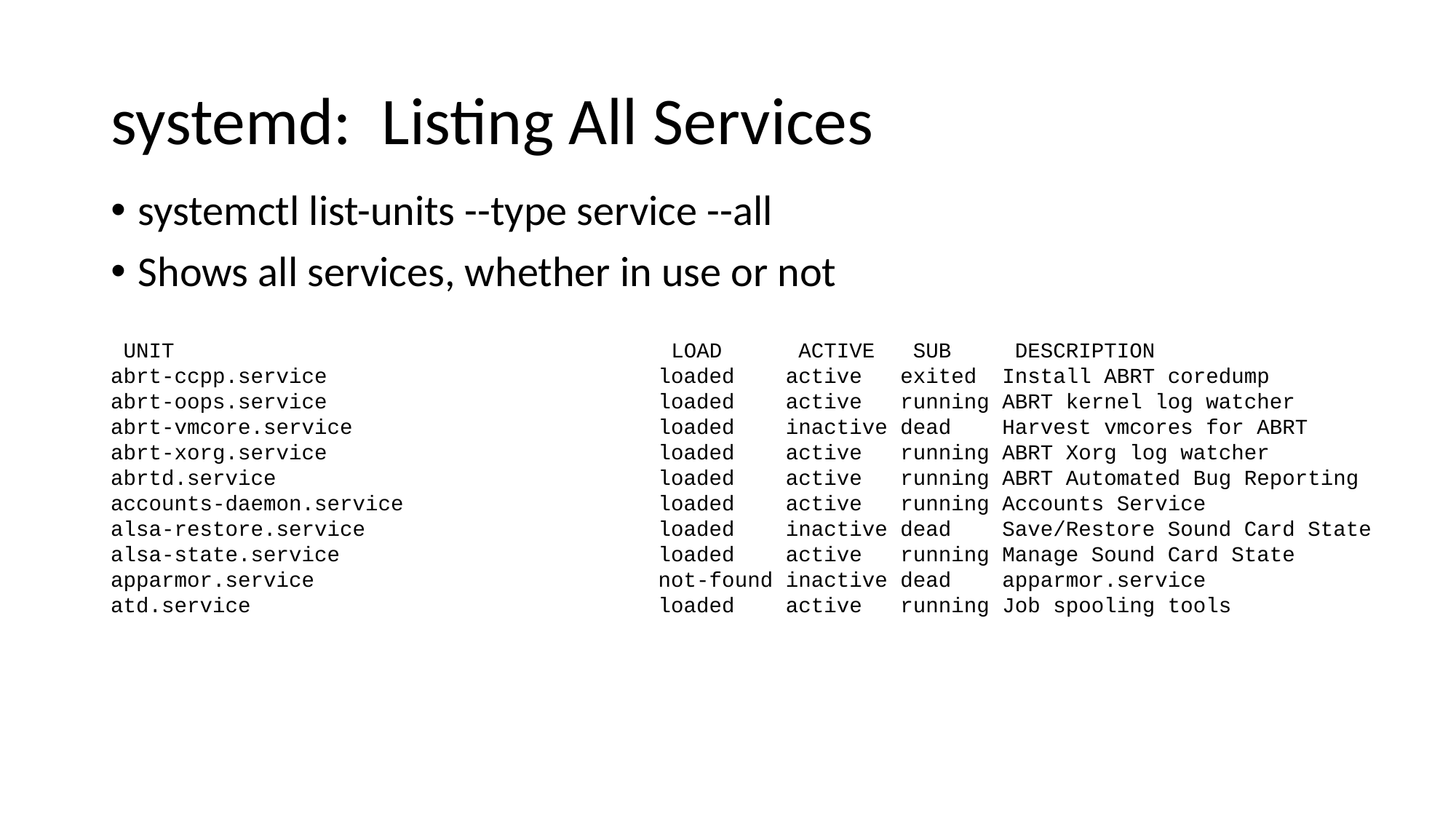

# systemd:  Listing All Services
systemctl list-units --type service --all
Shows all services, whether in use or not

 UNIT                                       LOAD      ACTIVE   SUB     DESCRIPTION
abrt-ccpp.service                          loaded    active   exited  Install ABRT coredump
abrt-oops.service                          loaded    active   running ABRT kernel log watcher
abrt-vmcore.service                        loaded    inactive dead    Harvest vmcores for ABRT
abrt-xorg.service                          loaded    active   running ABRT Xorg log watcher
abrtd.service                              loaded    active   running ABRT Automated Bug Reporting
accounts-daemon.service                    loaded    active   running Accounts Service
alsa-restore.service                       loaded    inactive dead    Save/Restore Sound Card State
alsa-state.service                         loaded    active   running Manage Sound Card State
apparmor.service                           not-found inactive dead    apparmor.service
atd.service                                loaded    active   running Job spooling tools